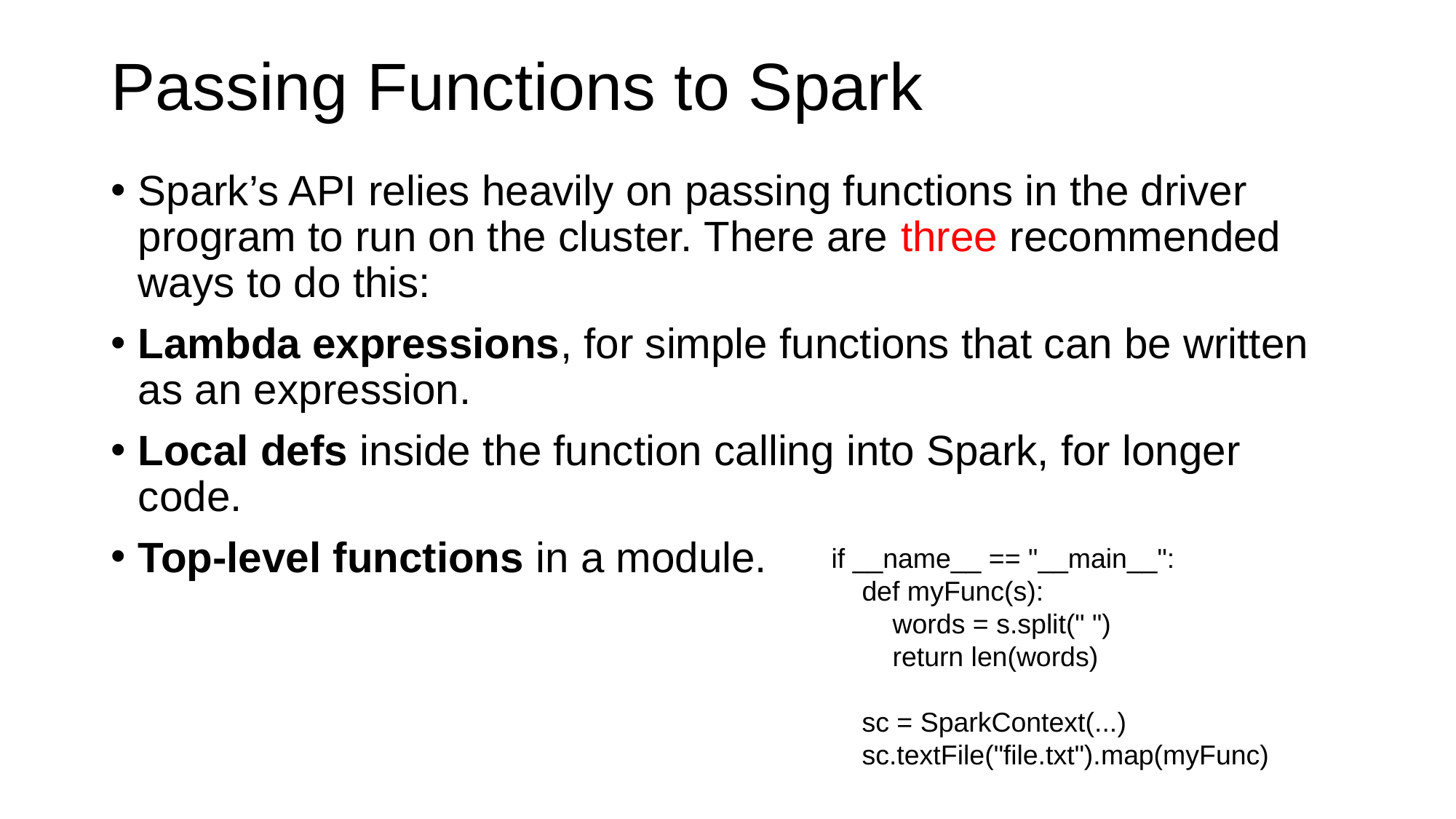

# Passing Functions to Spark
Spark’s API relies heavily on passing functions in the driver program to run on the cluster. There are three recommended ways to do this:
Lambda expressions, for simple functions that can be written as an expression.
Local defs inside the function calling into Spark, for longer code.
Top-level functions in a module.
if __name__ == "__main__":
    def myFunc(s):
        words = s.split(" ")
        return len(words)

    sc = SparkContext(...)
    sc.textFile("file.txt").map(myFunc)